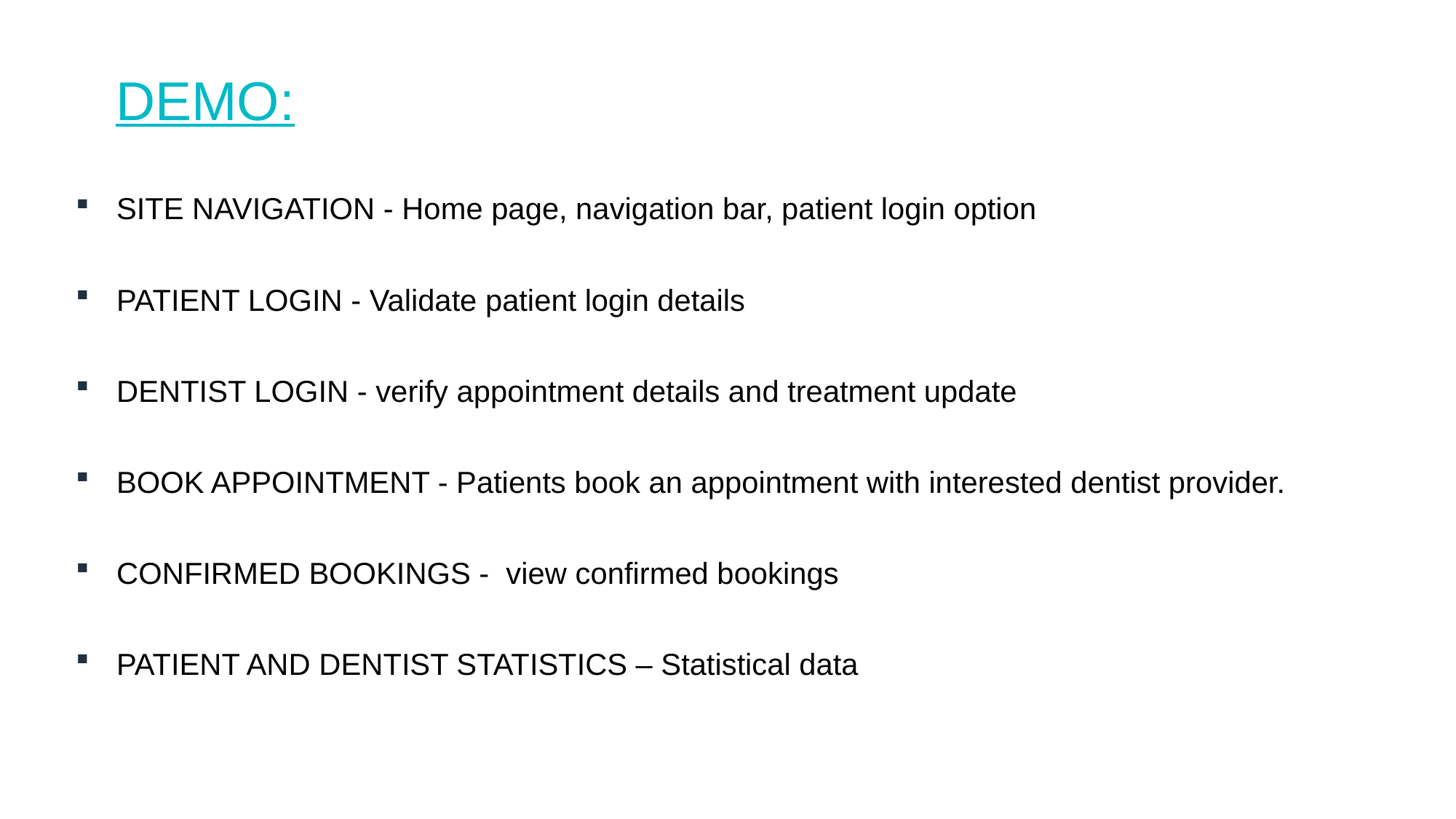

DEMO:
SITE NAVIGATION - Home page, navigation bar, patient login option

PATIENT LOGIN - Validate patient login details

DENTIST LOGIN - verify appointment details and treatment update

BOOK APPOINTMENT - Patients book an appointment with interested dentist provider.

CONFIRMED BOOKINGS -  view confirmed bookings

PATIENT AND DENTIST STATISTICS – Statistical data